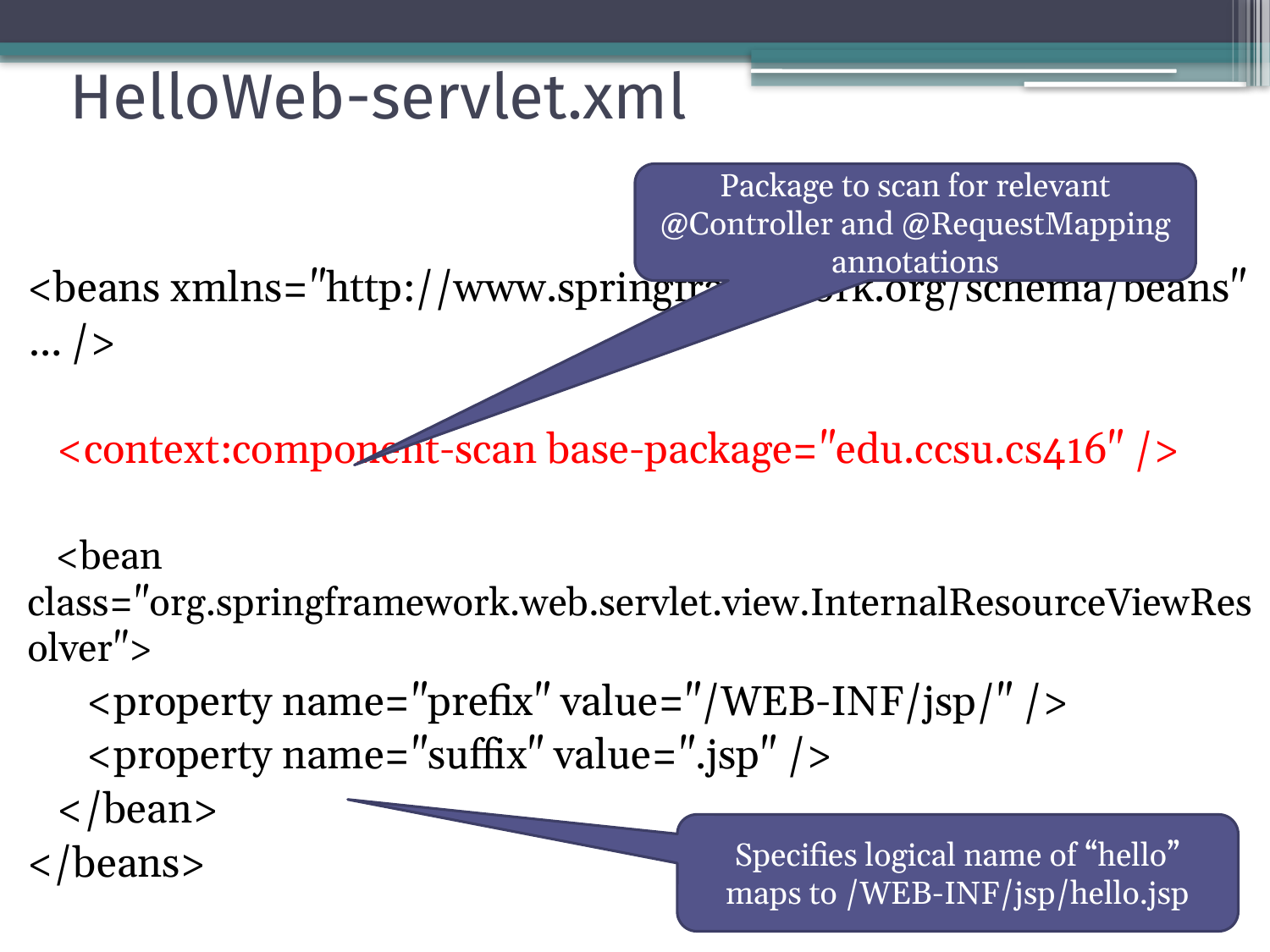

# HelloWeb-servlet.xml
Package to scan for relevant @Controller and @RequestMapping annotations
<beans xmlns="http://www.springframework.org/schema/beans"
… />

   <context:component-scan base-package="edu.ccsu.cs416" />

   <bean class="org.springframework.web.servlet.view.InternalResourceViewResolver">
      <property name="prefix" value="/WEB-INF/jsp/" />
      <property name="suffix" value=".jsp" />
   </bean>
</beans>

Specifies logical name of “hello” maps to /WEB-INF/jsp/hello.jsp